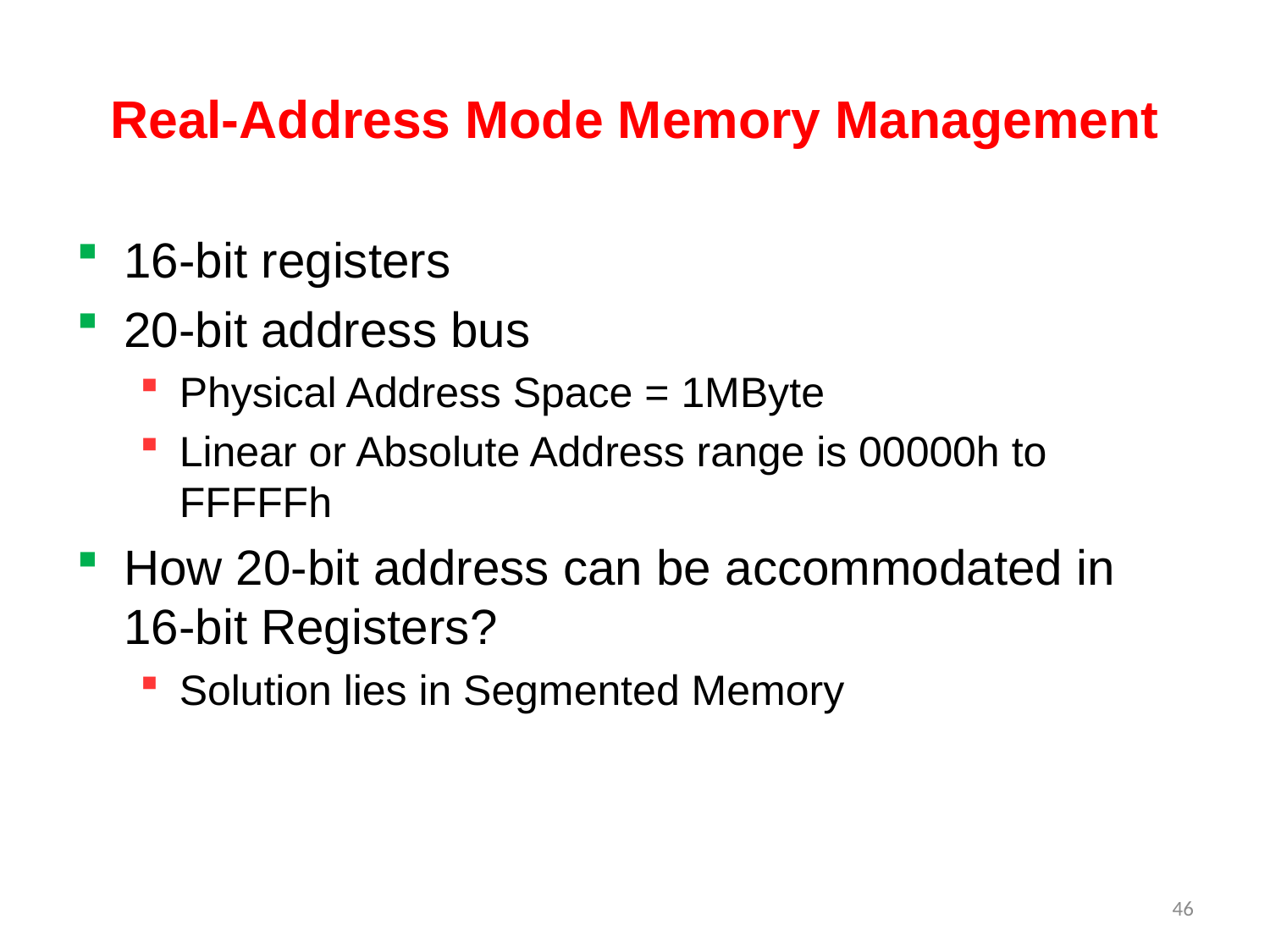

# Real-Address Mode Memory Management
16-bit registers
20-bit address bus
Physical Address Space = 1MByte
Linear or Absolute Address range is 00000h to FFFFFh
How 20-bit address can be accommodated in 16-bit Registers?
Solution lies in Segmented Memory

46